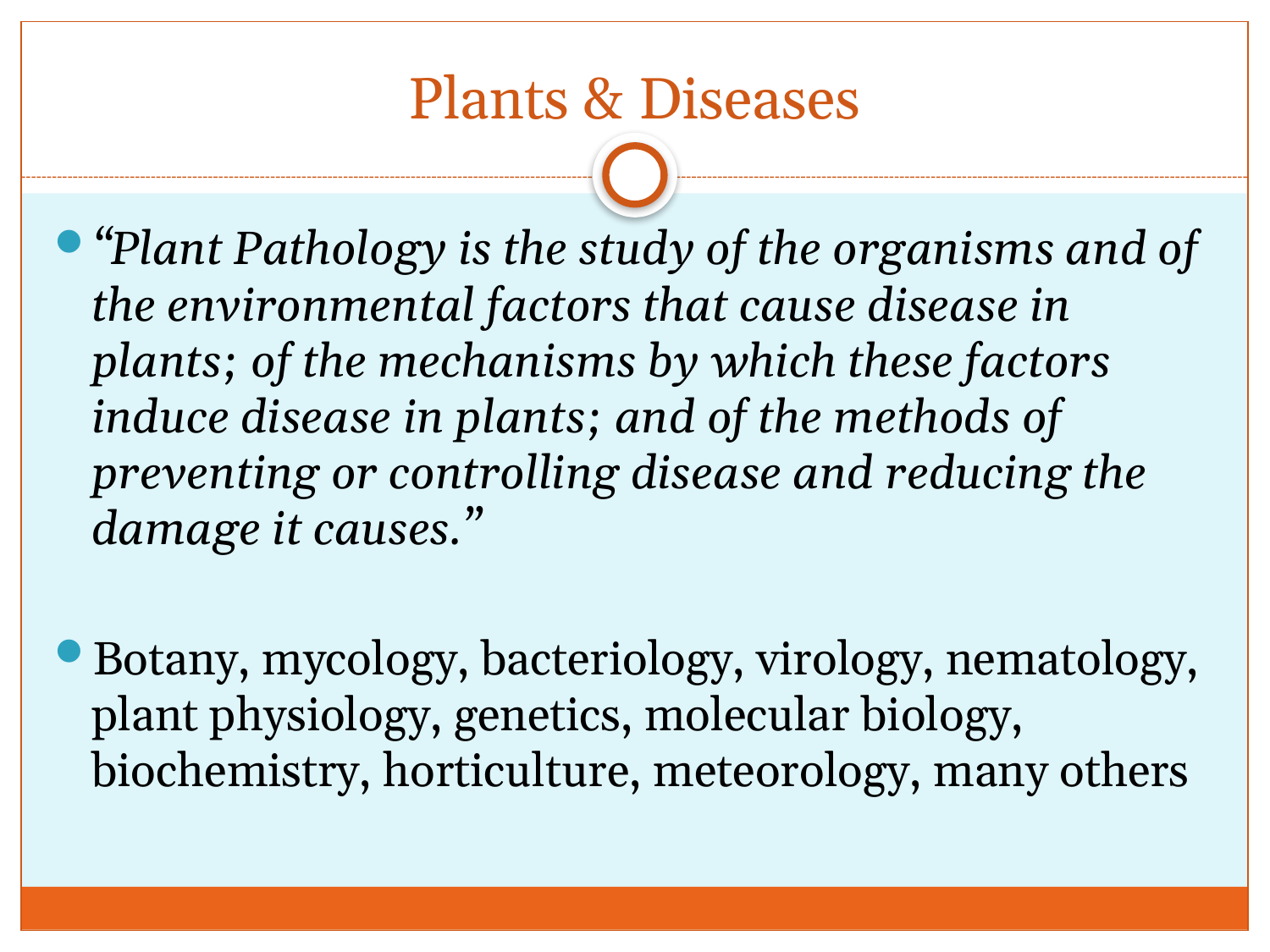

# Plants & Diseases
“Plant Pathology is the study of the organisms and of the environmental factors that cause disease in plants; of the mechanisms by which these factors induce disease in plants; and of the methods of preventing or controlling disease and reducing the damage it causes.”

Botany, mycology, bacteriology, virology, nematology, plant physiology, genetics, molecular biology, biochemistry, horticulture, meteorology, many others